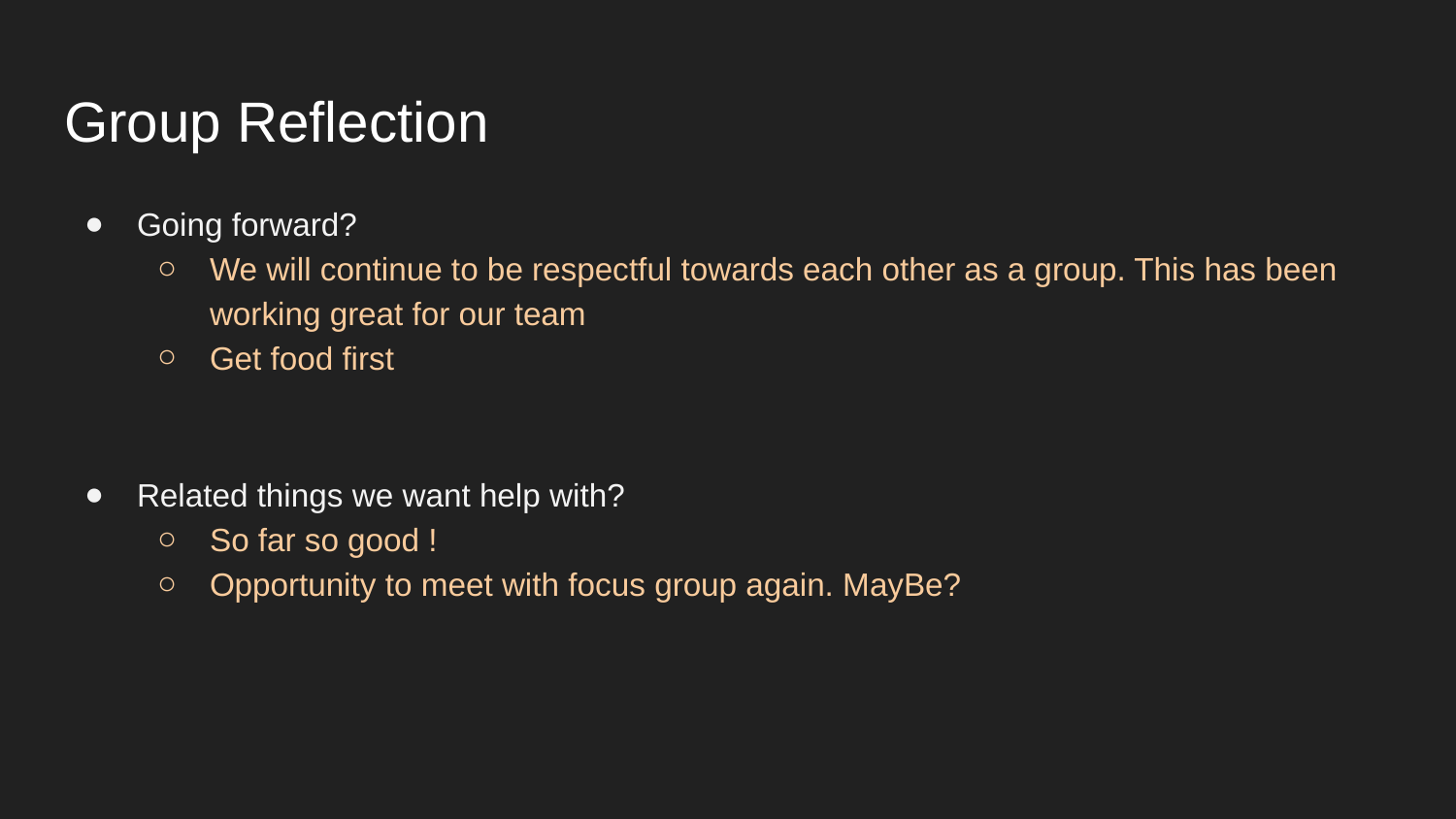

# Group Reflection

Going forward?
We will continue to be respectful towards each other as a group. This has been working great for our team
Get food first

Related things we want help with?
So far so good !
Opportunity to meet with focus group again. MayBe?